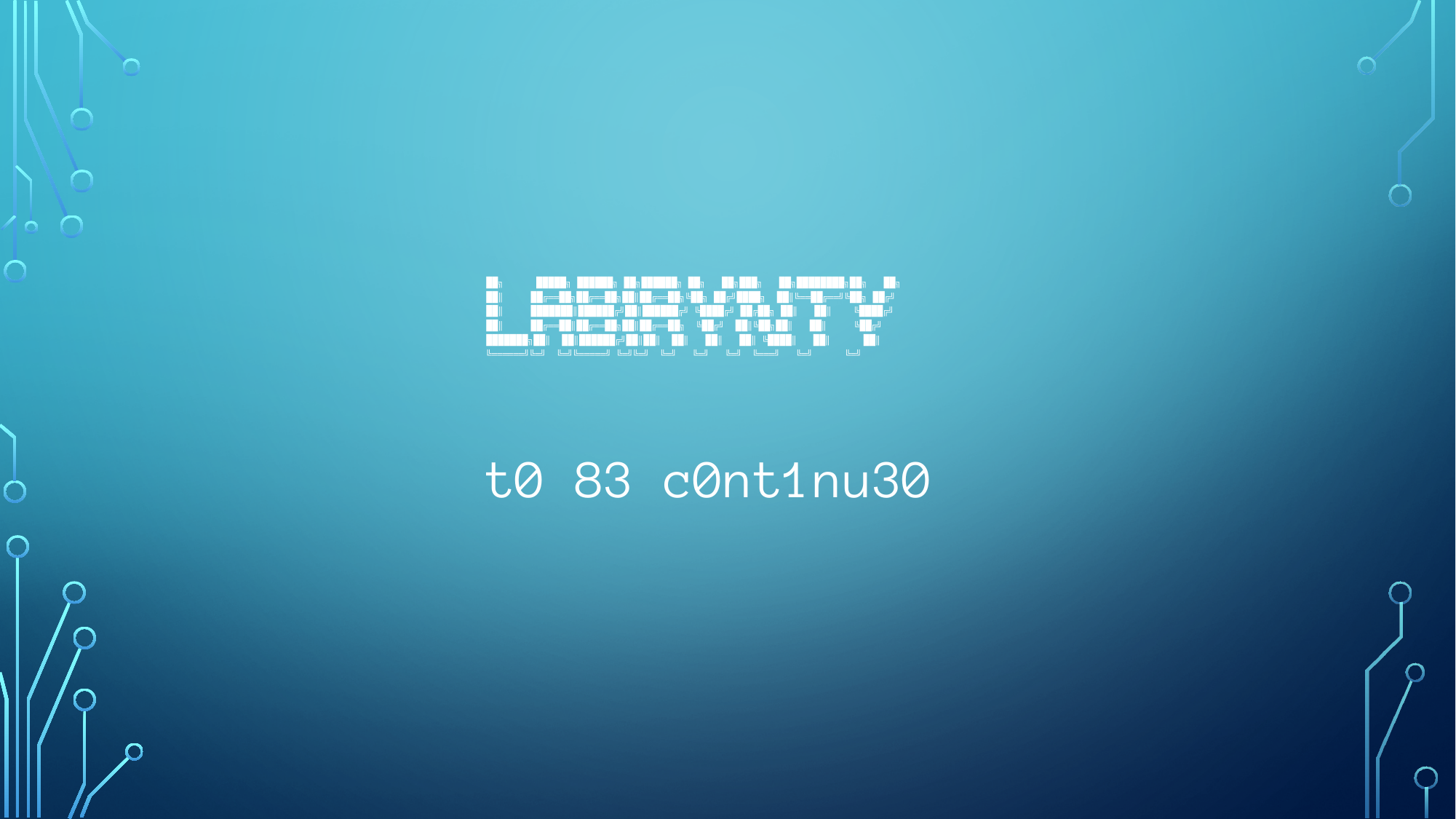

██╗      █████╗ ██████╗ ██╗██████╗ ██╗   ██╗███╗   ██╗████████╗██╗   ██╗
██║     ██╔══██╗██╔══██╗██║██╔══██╗╚██╗ ██╔╝████╗  ██║╚══██╔══╝╚██╗ ██╔╝
██║     ███████║██████╔╝██║██████╔╝ ╚████╔╝ ██╔██╗ ██║   ██║    ╚████╔╝
██║     ██╔══██║██╔══██╗██║██╔══██╗  ╚██╔╝  ██║╚██╗██║   ██║     ╚██╔╝
███████╗██║  ██║██████╔╝██║██║  ██║   ██║   ██║ ╚████║   ██║      ██║
╚══════╝╚═╝  ╚═╝╚═════╝ ╚═╝╚═╝  ╚═╝   ╚═╝   ╚═╝  ╚═══╝   ╚═╝      ╚═╝
# t0 83 c0nt1nu30